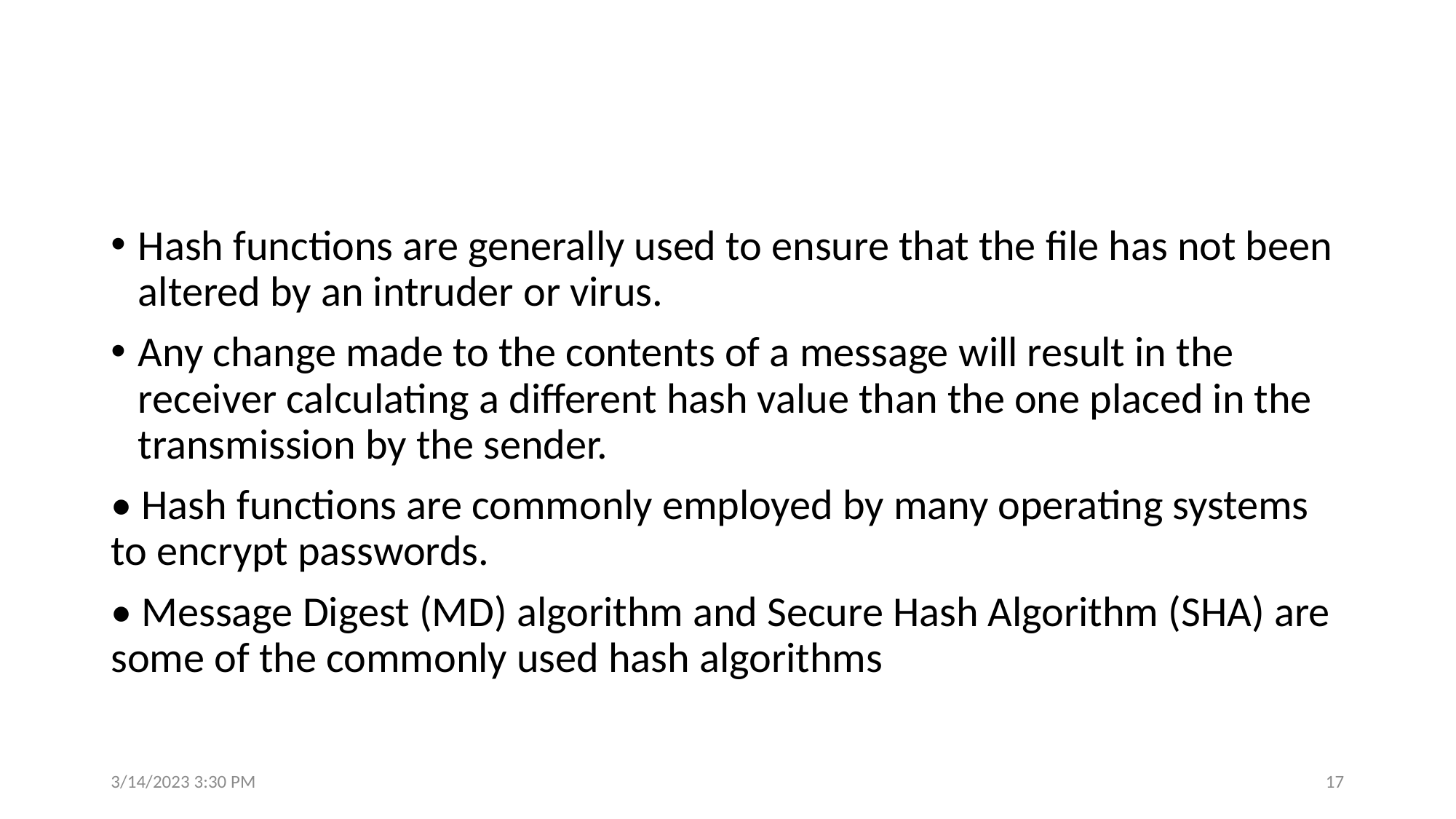

#
Hash functions are generally used to ensure that the file has not been altered by an intruder or virus.
Any change made to the contents of a message will result in the receiver calculating a different hash value than the one placed in the transmission by the sender.
• Hash functions are commonly employed by many operating systems to encrypt passwords.
• Message Digest (MD) algorithm and Secure Hash Algorithm (SHA) are some of the commonly used hash algorithms
3/14/2023 3:30 PM
17